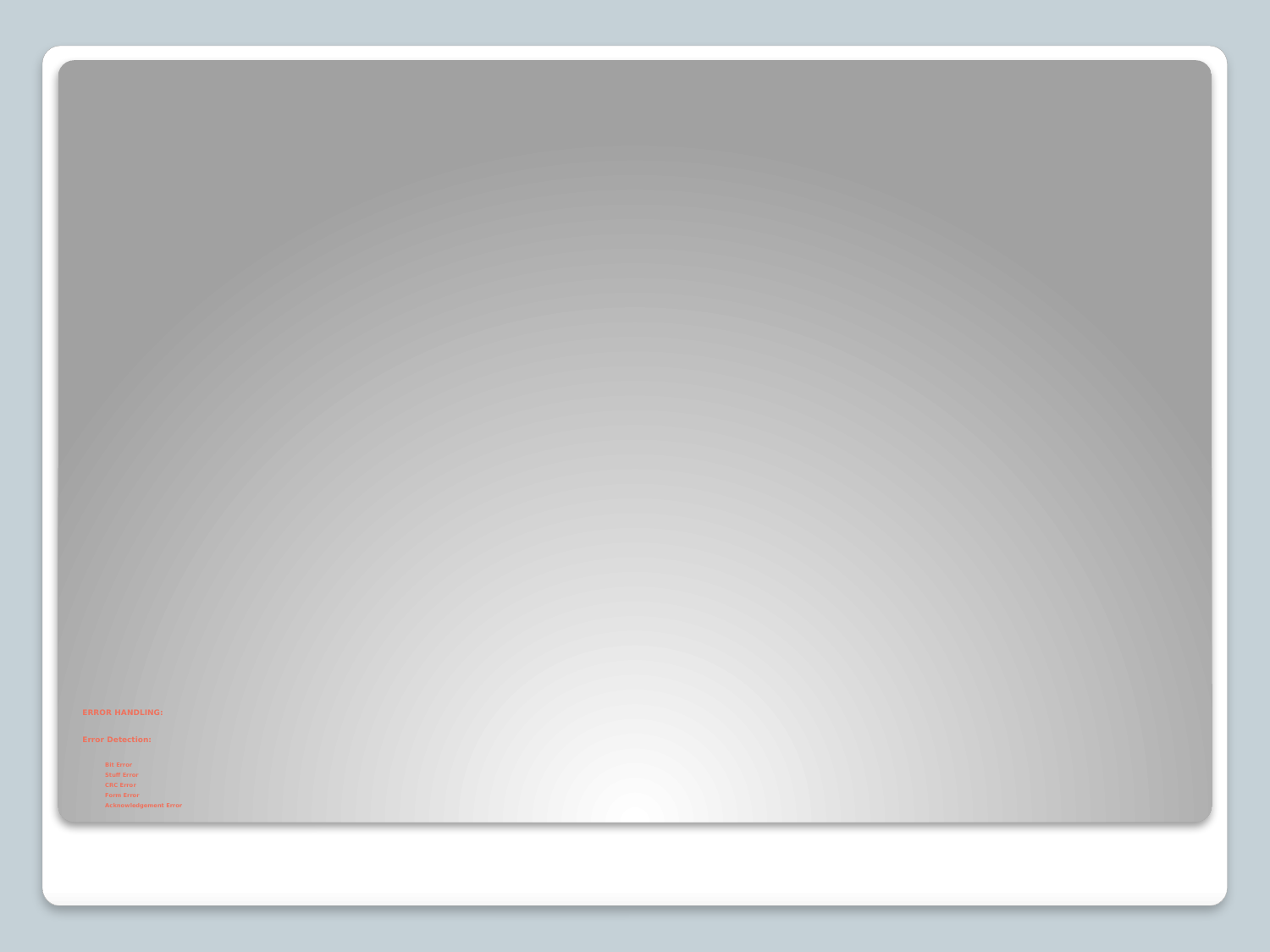

# ERROR HANDLING: Error Detection: Bit Error Stuff Error CRC Error Form Error Acknowledgement Error